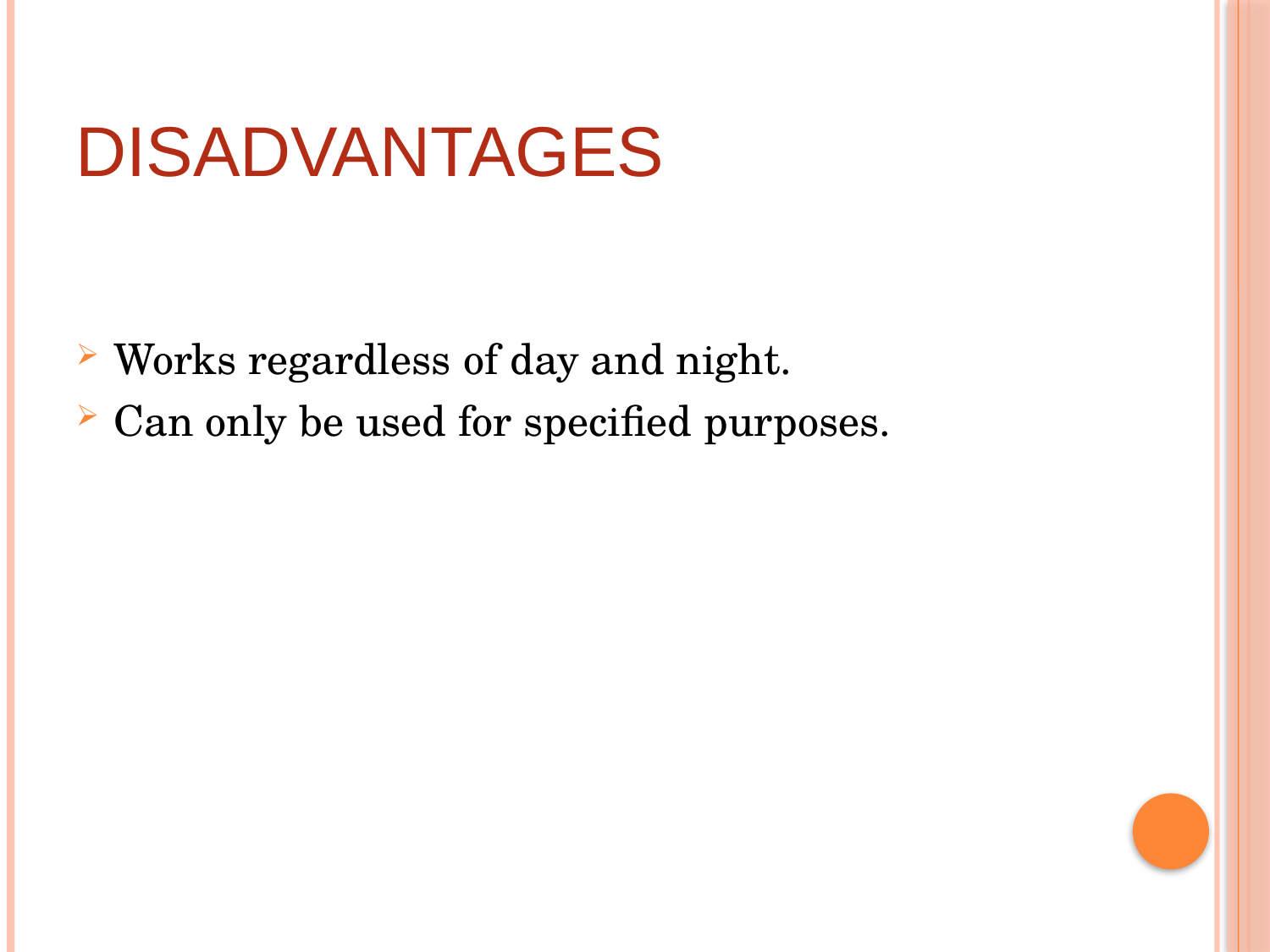

# Disadvantages
Works regardless of day and night.
Can only be used for specified purposes.